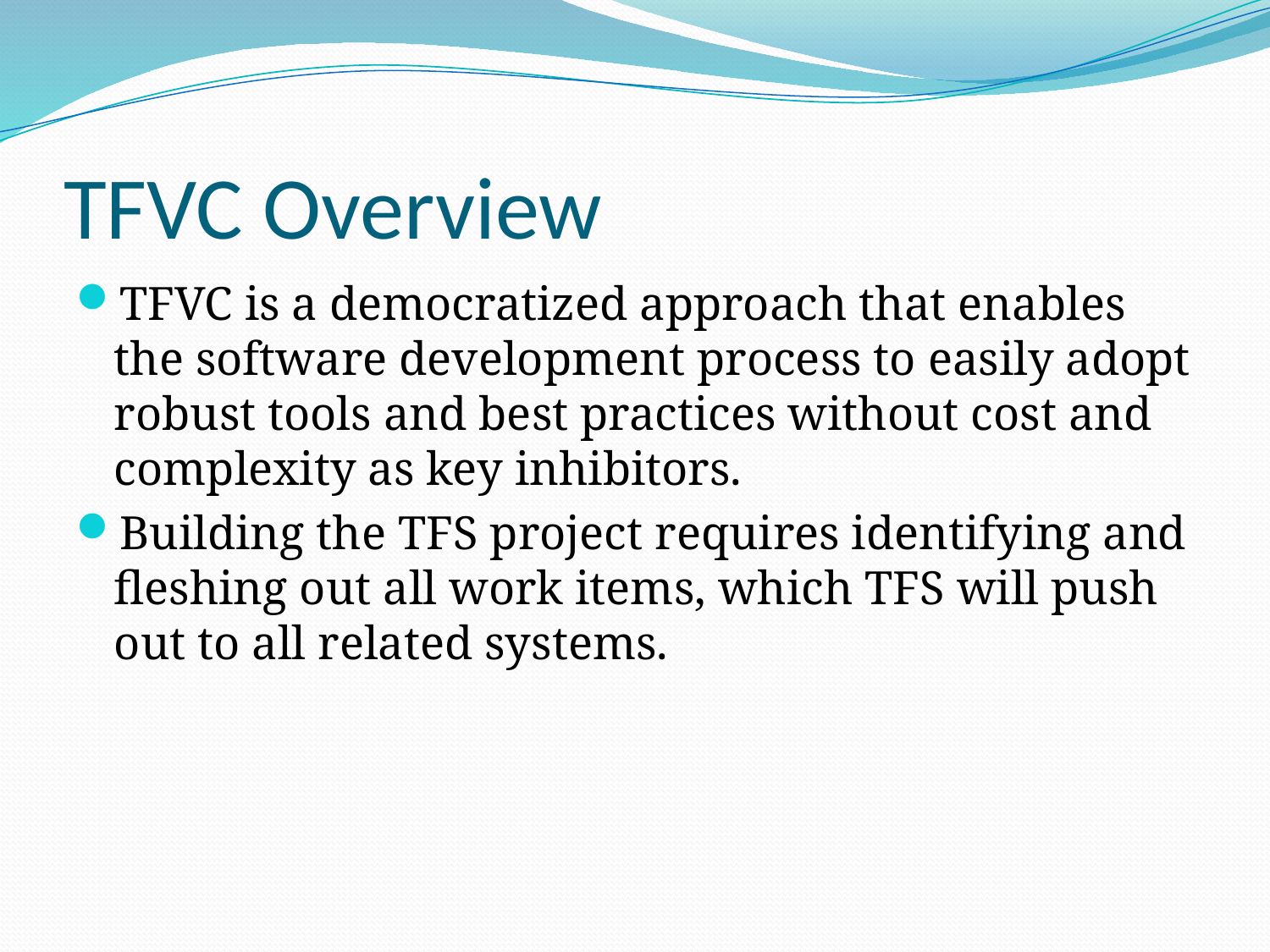

# TFVC Overview
TFVC is a democratized approach that enables the software development process to easily adopt robust tools and best practices without cost and complexity as key inhibitors.
Building the TFS project requires identifying and fleshing out all work items, which TFS will push out to all related systems.